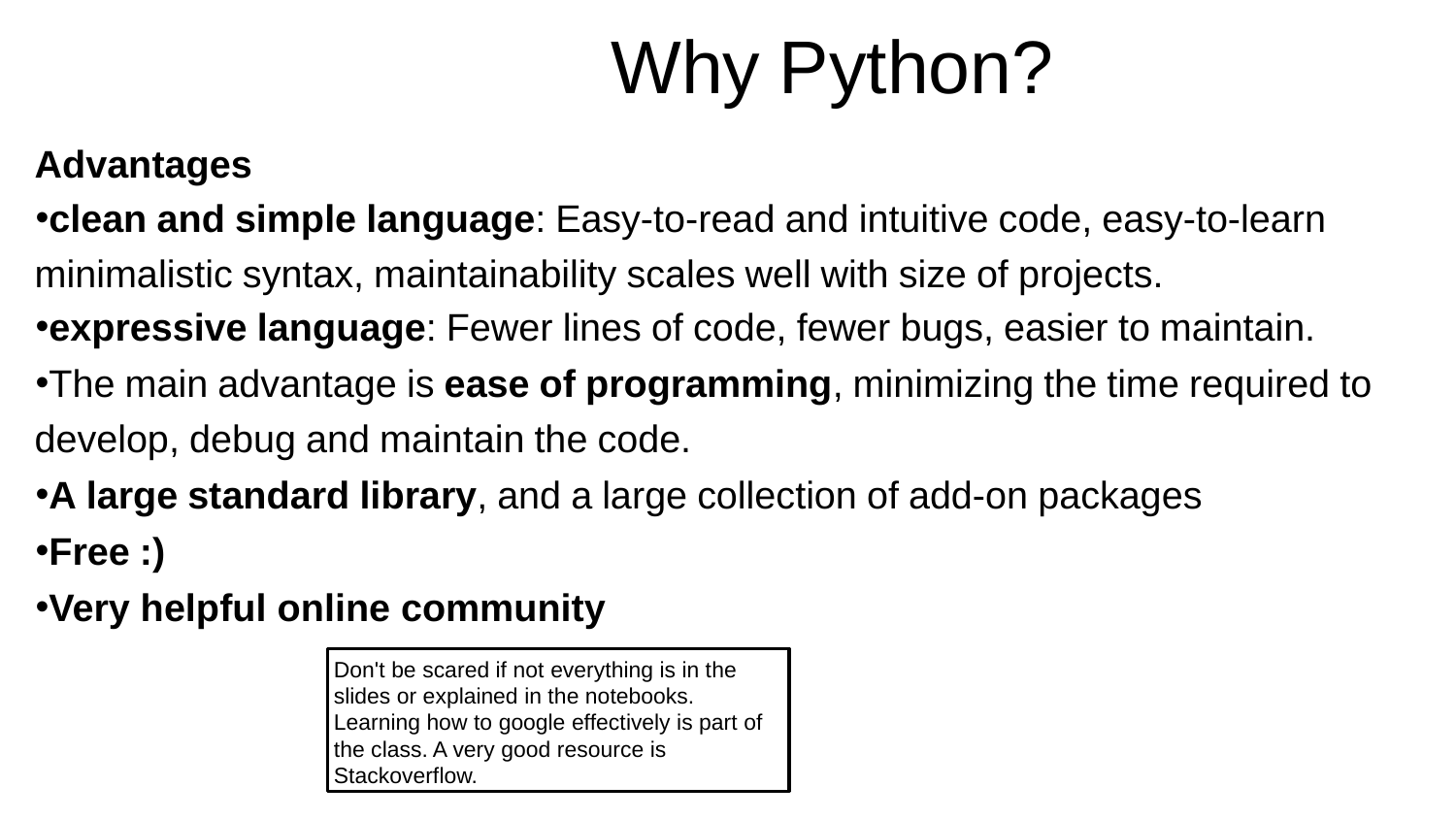

# Why Python?
Advantages
clean and simple language: Easy-to-read and intuitive code, easy-to-learn minimalistic syntax, maintainability scales well with size of projects.
expressive language: Fewer lines of code, fewer bugs, easier to maintain.
The main advantage is ease of programming, minimizing the time required to develop, debug and maintain the code.
A large standard library, and a large collection of add-on packages
Free :)
Very helpful online community
Don't be scared if not everything is in the slides or explained in the notebooks. Learning how to google effectively is part of the class. A very good resource is Stackoverflow.